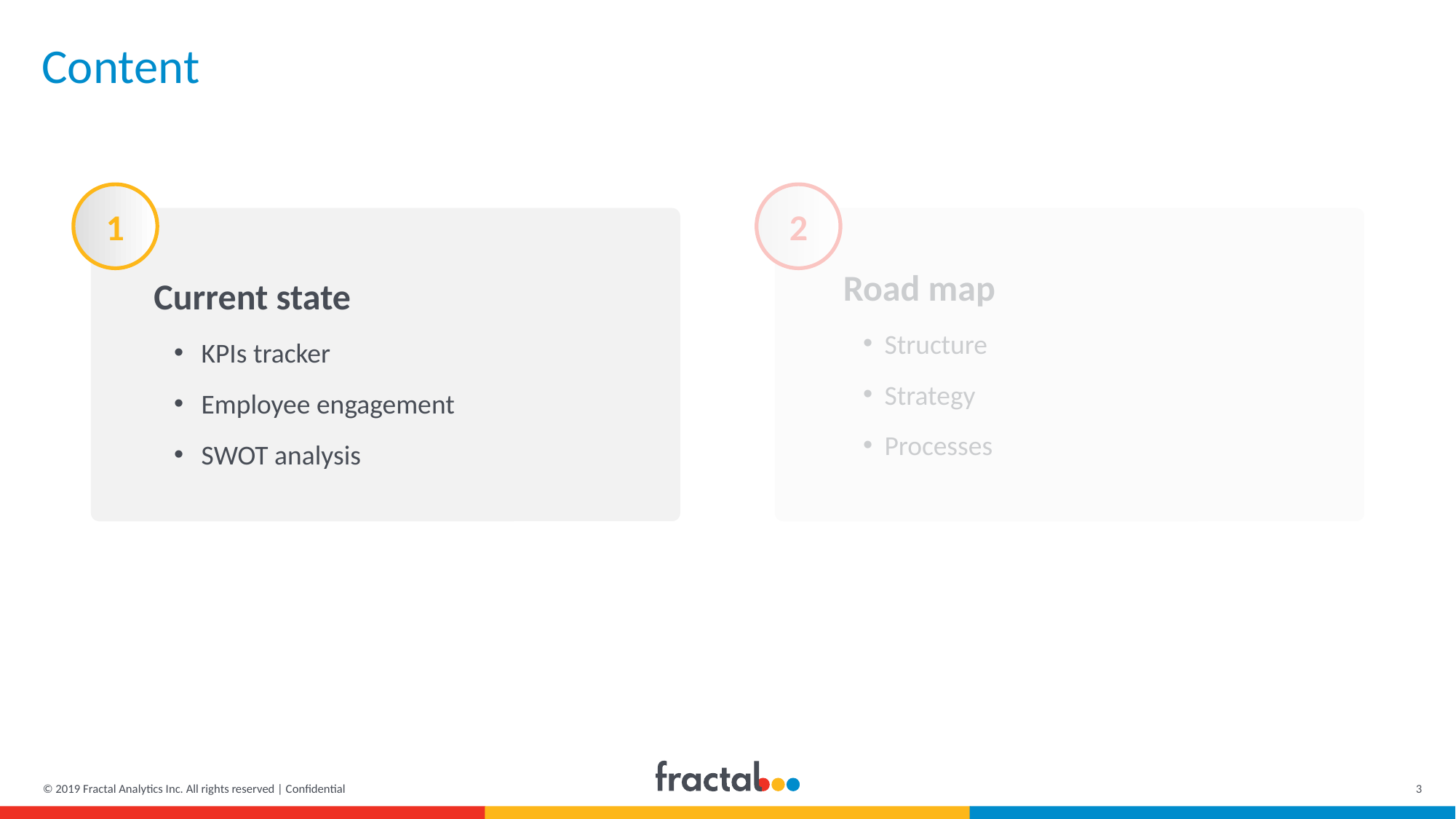

# Content

1

2

Road map
Structure
Strategy
Processes
Current state
KPIs tracker
Employee engagement
SWOT analysis